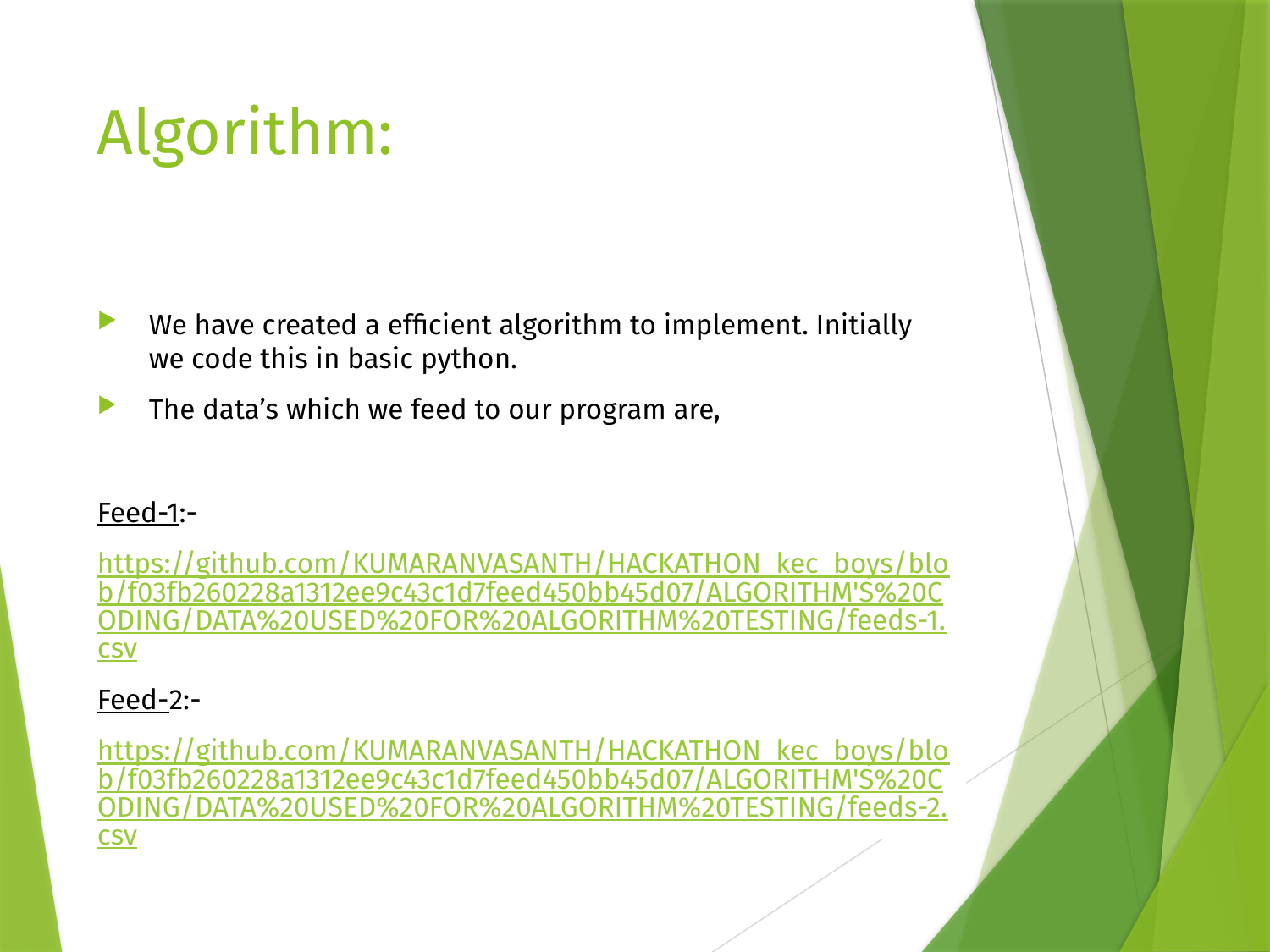

# Algorithm:
We have created a efficient algorithm to implement. Initially we code this in basic python.
The data’s which we feed to our program are,

Feed-1:-
https://github.com/KUMARANVASANTH/HACKATHON_kec_boys/blob/f03fb260228a1312ee9c43c1d7feed450bb45d07/ALGORITHM'S%20CODING/DATA%20USED%20FOR%20ALGORITHM%20TESTING/feeds-1.csv
Feed-2:-
https://github.com/KUMARANVASANTH/HACKATHON_kec_boys/blob/f03fb260228a1312ee9c43c1d7feed450bb45d07/ALGORITHM'S%20CODING/DATA%20USED%20FOR%20ALGORITHM%20TESTING/feeds-2.csv